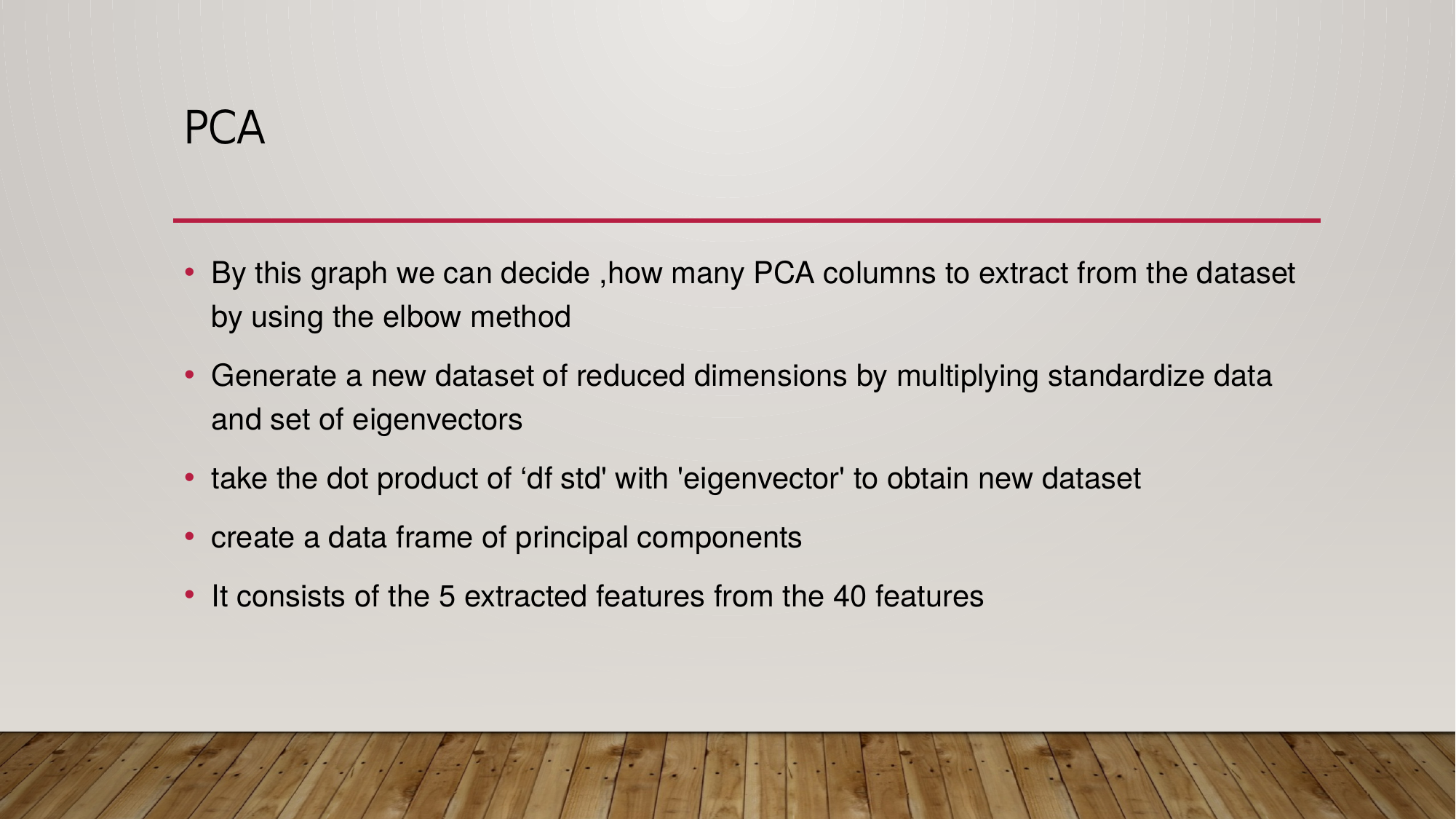

# pca
By this graph we can decide ,how many PCA columns to extract from the dataset by using the elbow method
Generate a new dataset of reduced dimensions by multiplying standardize data and set of eigenvectors
take the dot product of ‘df std' with 'eigenvector' to obtain new dataset
create a data frame of principal components
It consists of the 5 extracted features from the 40 features